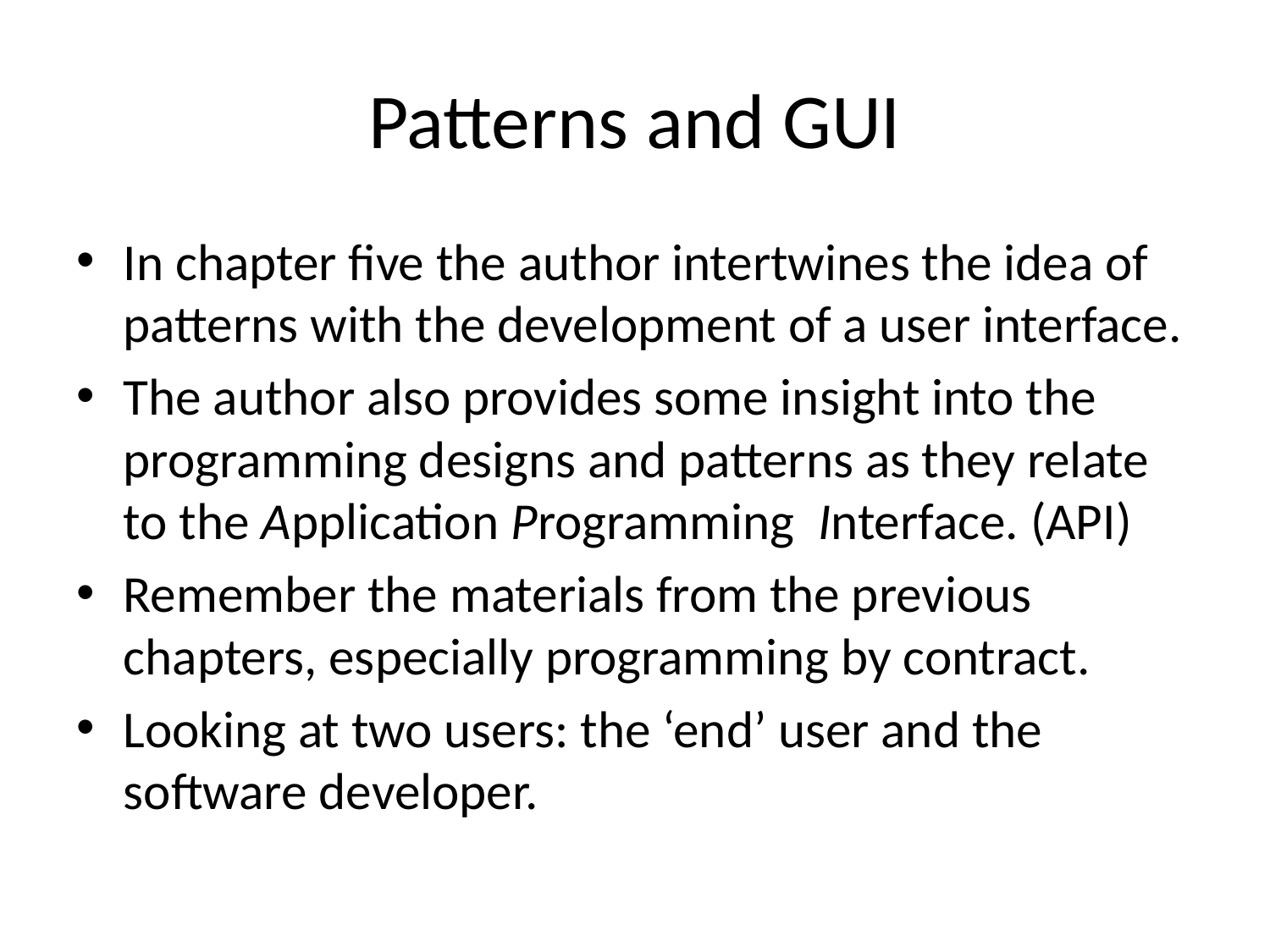

# Patterns and GUI
In chapter five the author intertwines the idea of patterns with the development of a user interface.
The author also provides some insight into the programming designs and patterns as they relate to the Application Programming  Interface. (API)
Remember the materials from the previous chapters, especially programming by contract.
Looking at two users: the ‘end’ user and the software developer.